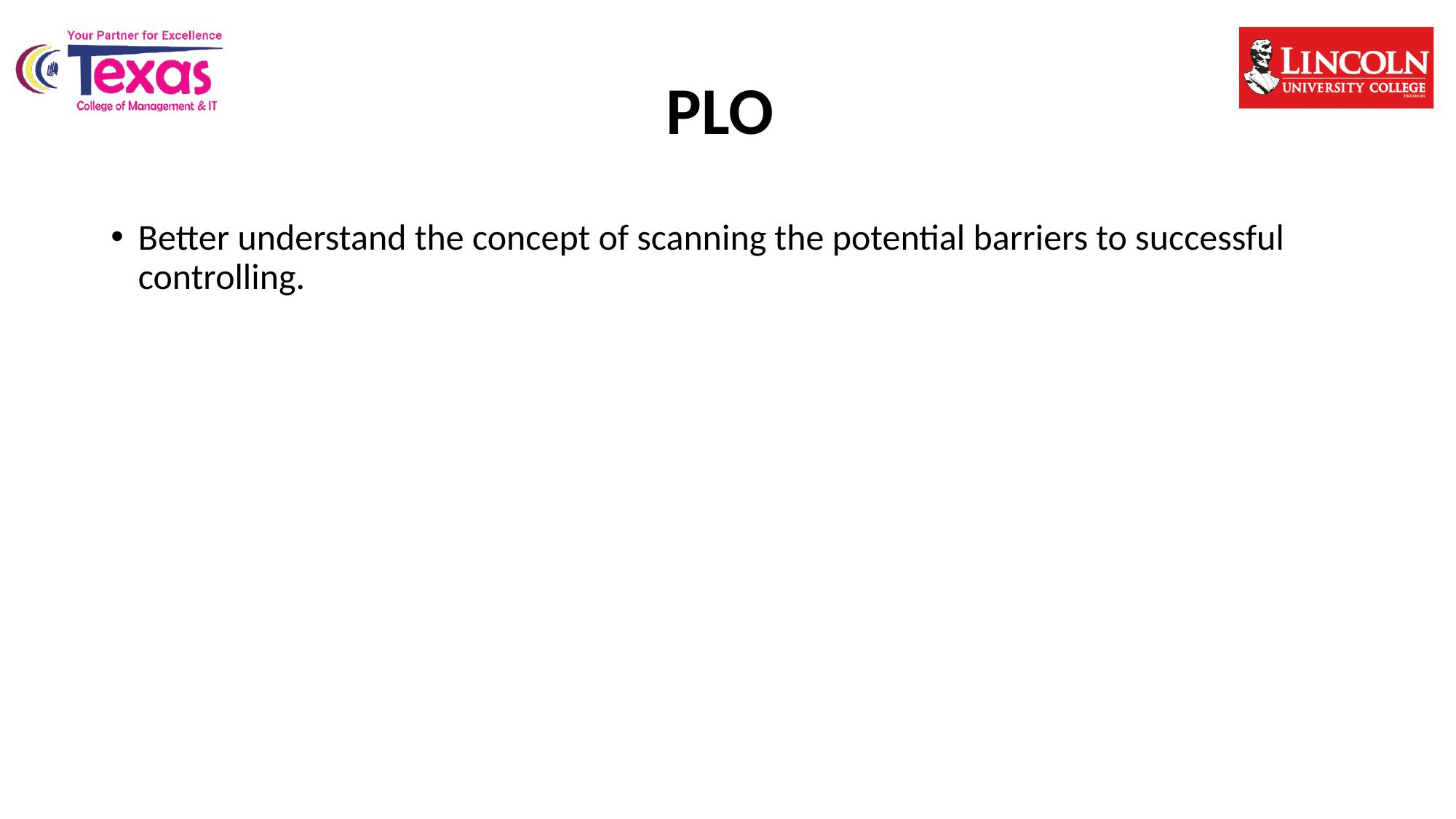

# PLO
Better understand the concept of scanning the potential barriers to successful controlling.